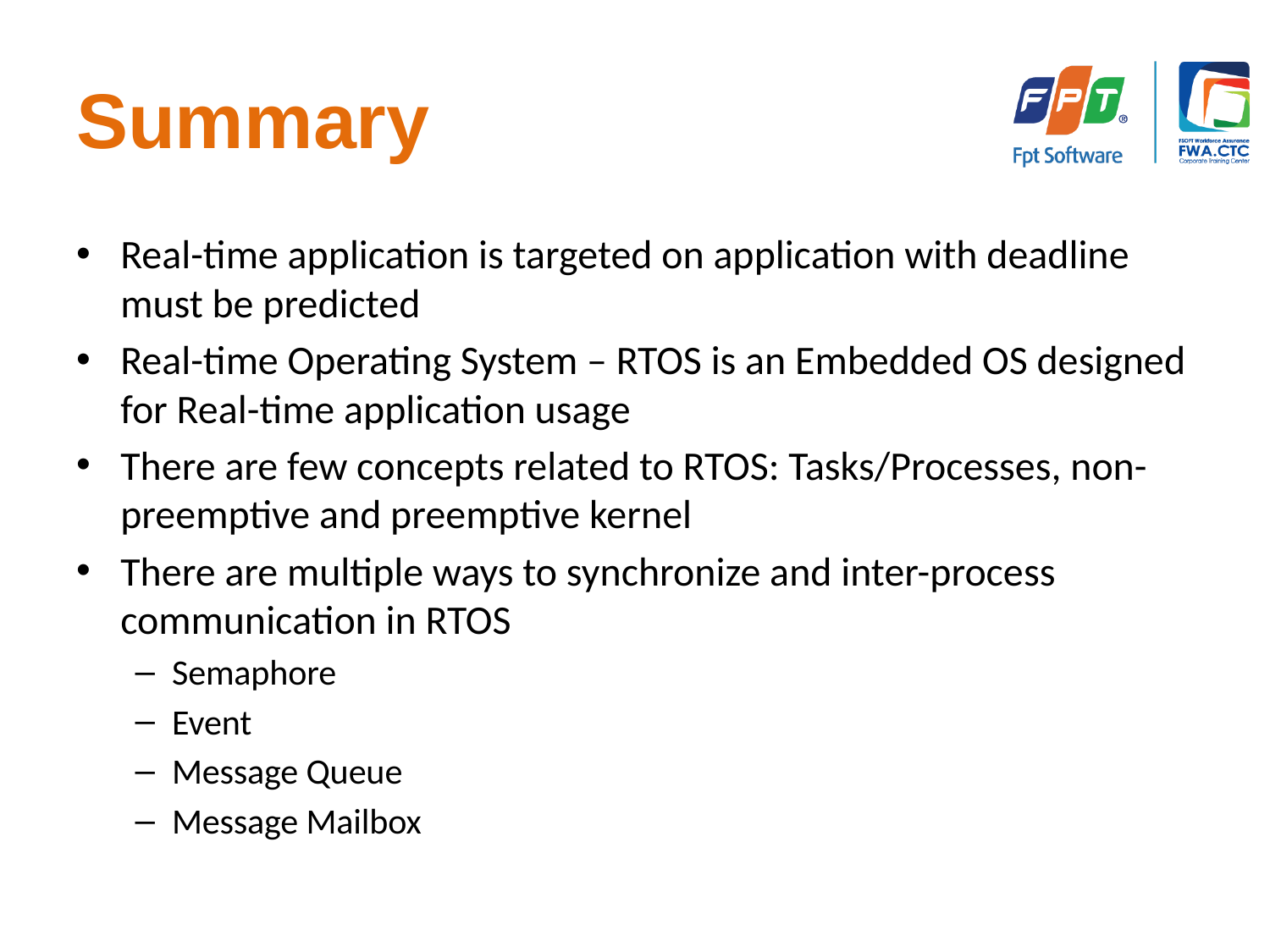

# Summary
Real-time application is targeted on application with deadline must be predicted
Real-time Operating System – RTOS is an Embedded OS designed for Real-time application usage
There are few concepts related to RTOS: Tasks/Processes, non-preemptive and preemptive kernel
There are multiple ways to synchronize and inter-process communication in RTOS
Semaphore
Event
Message Queue
Message Mailbox